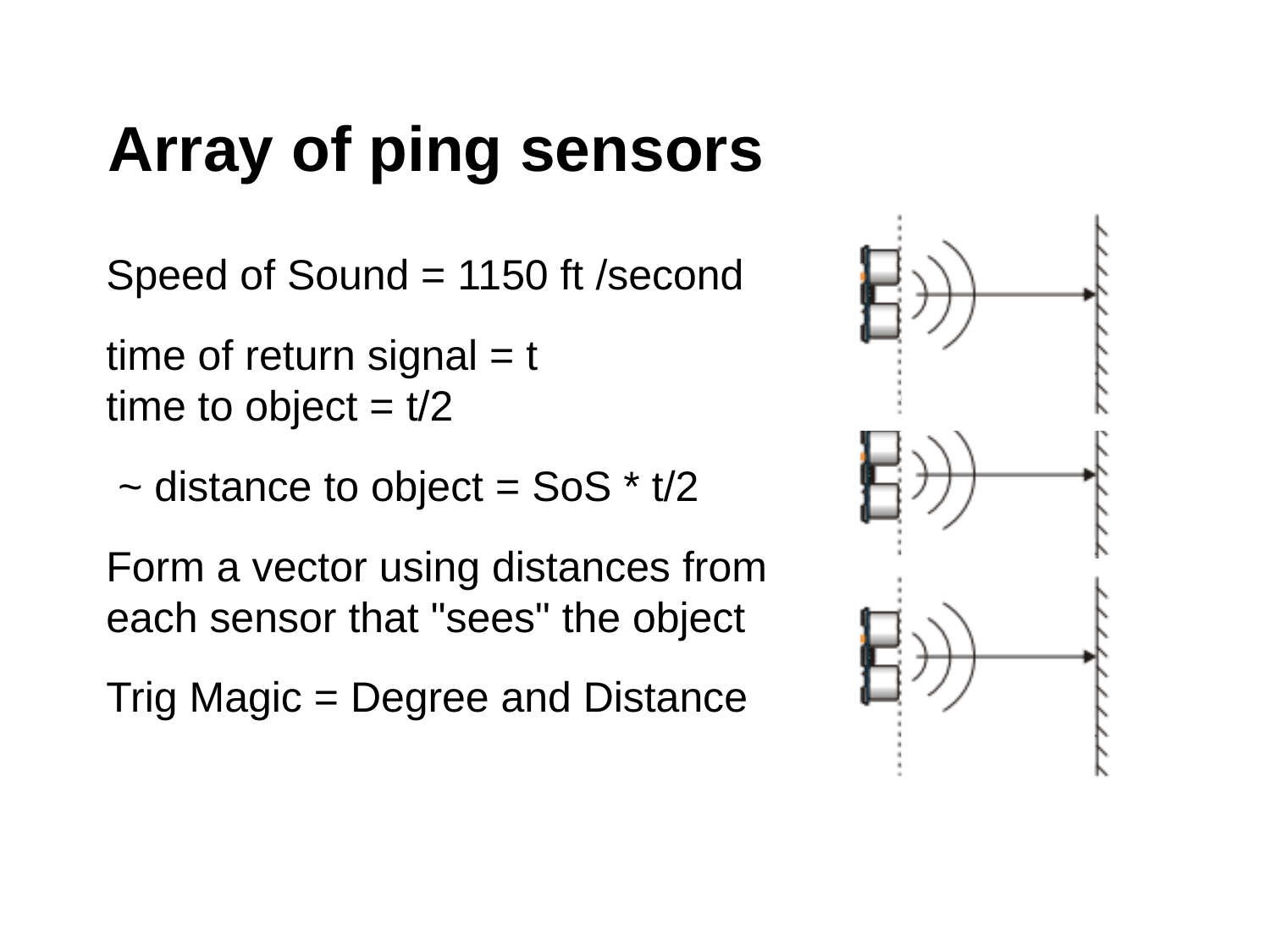

# Array of ping sensors

Speed of Sound = 1150 ft /second

time of return signal = t
time to object = t/2

 ~ distance to object = SoS * t/2

Form a vector using distances from each sensor that "sees" the object

Trig Magic = Degree and Distance